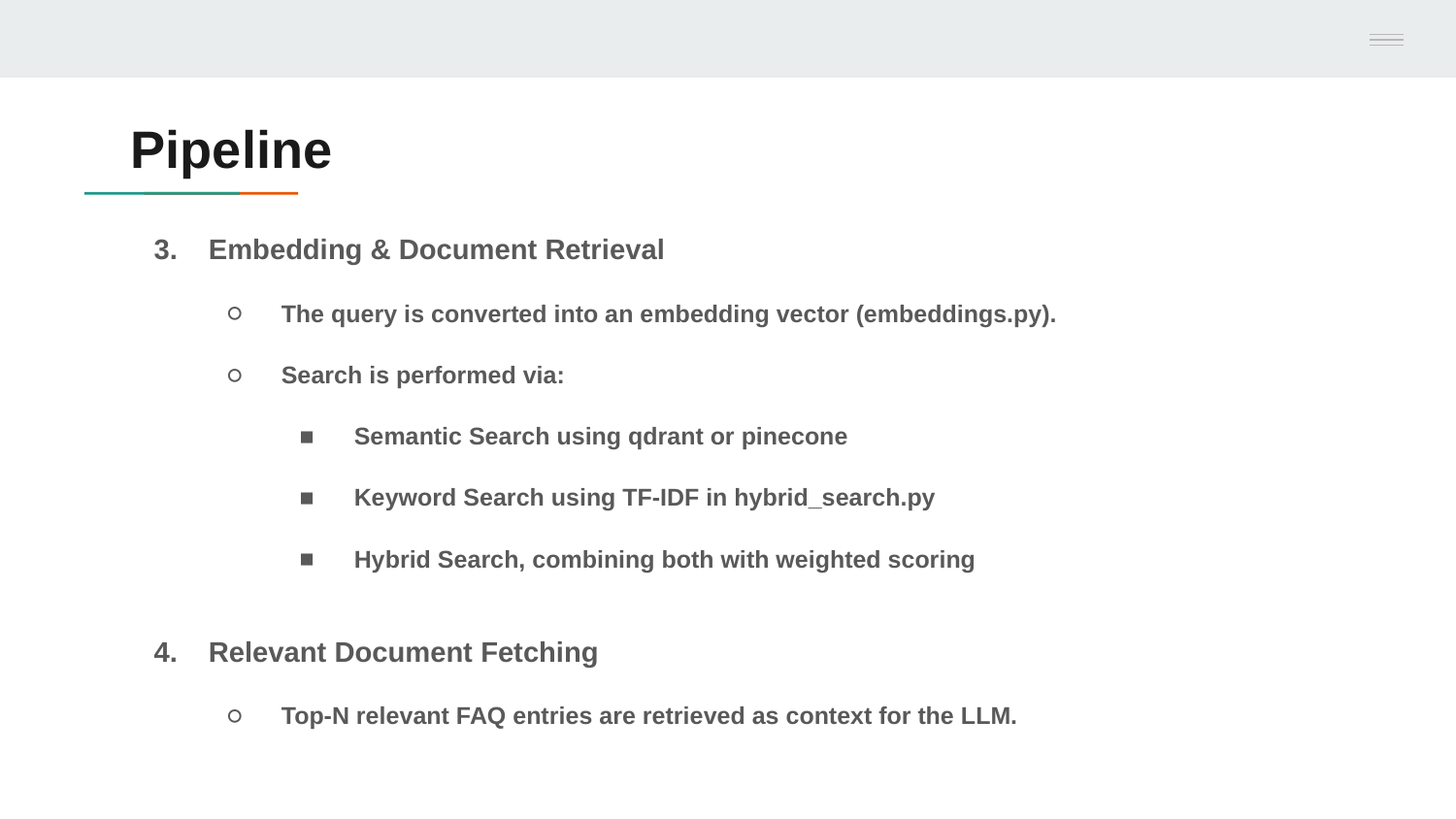

# Pipeline
Embedding & Document Retrieval
The query is converted into an embedding vector (embeddings.py).
Search is performed via:
Semantic Search using qdrant or pinecone
Keyword Search using TF-IDF in hybrid_search.py
Hybrid Search, combining both with weighted scoring

Relevant Document Fetching
Top-N relevant FAQ entries are retrieved as context for the LLM.